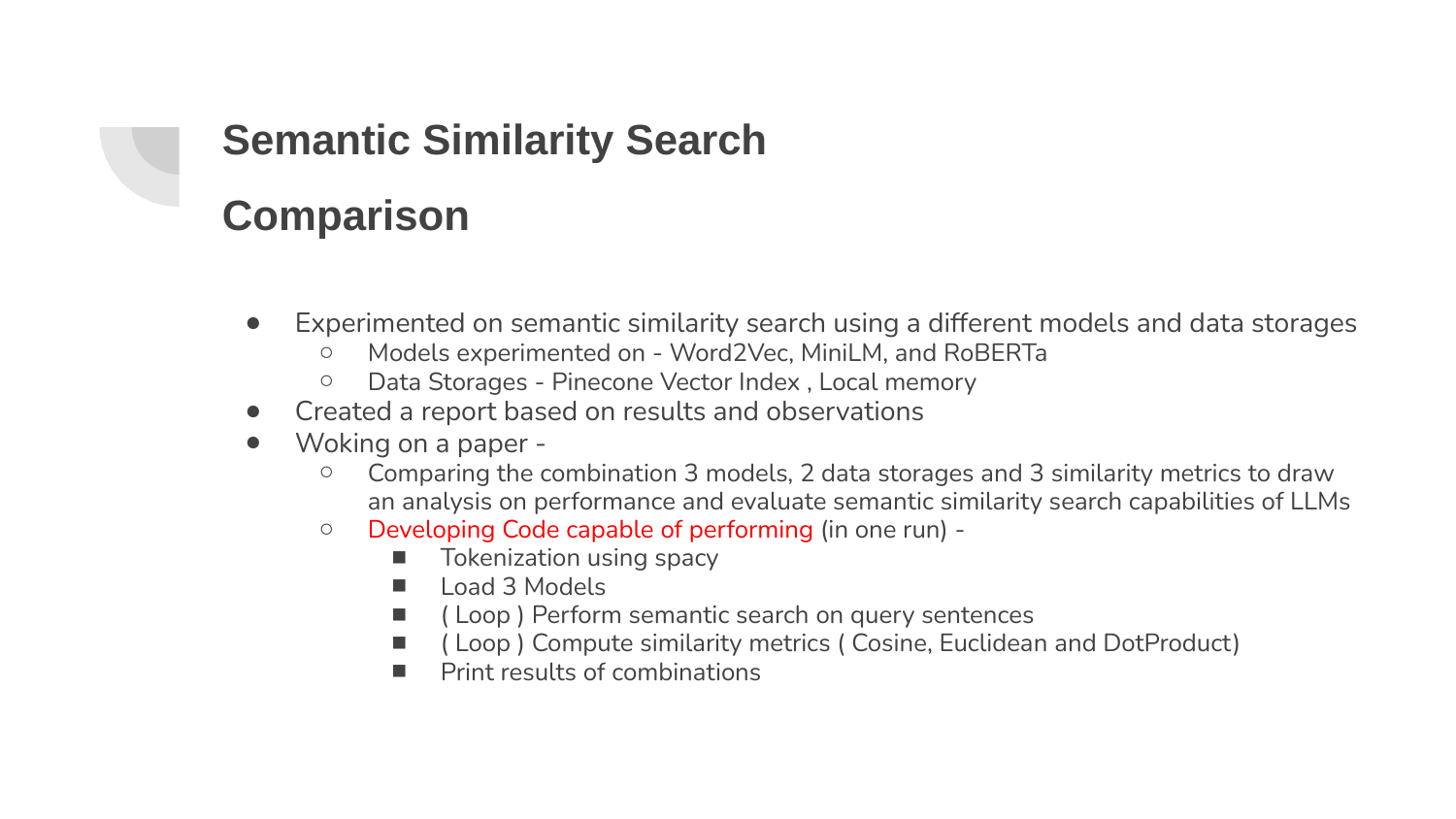

# Semantic Similarity Search
Comparison

Experimented on semantic similarity search using a different models and data storages
Models experimented on - Word2Vec, MiniLM, and RoBERTa
Data Storages - Pinecone Vector Index , Local memory
Created a report based on results and observations
Woking on a paper -
Comparing the combination 3 models, 2 data storages and 3 similarity metrics to draw an analysis on performance and evaluate semantic similarity search capabilities of LLMs
Developing Code capable of performing (in one run) -
Tokenization using spacy
Load 3 Models
( Loop ) Perform semantic search on query sentences
( Loop ) Compute similarity metrics ( Cosine, Euclidean and DotProduct)
Print results of combinations